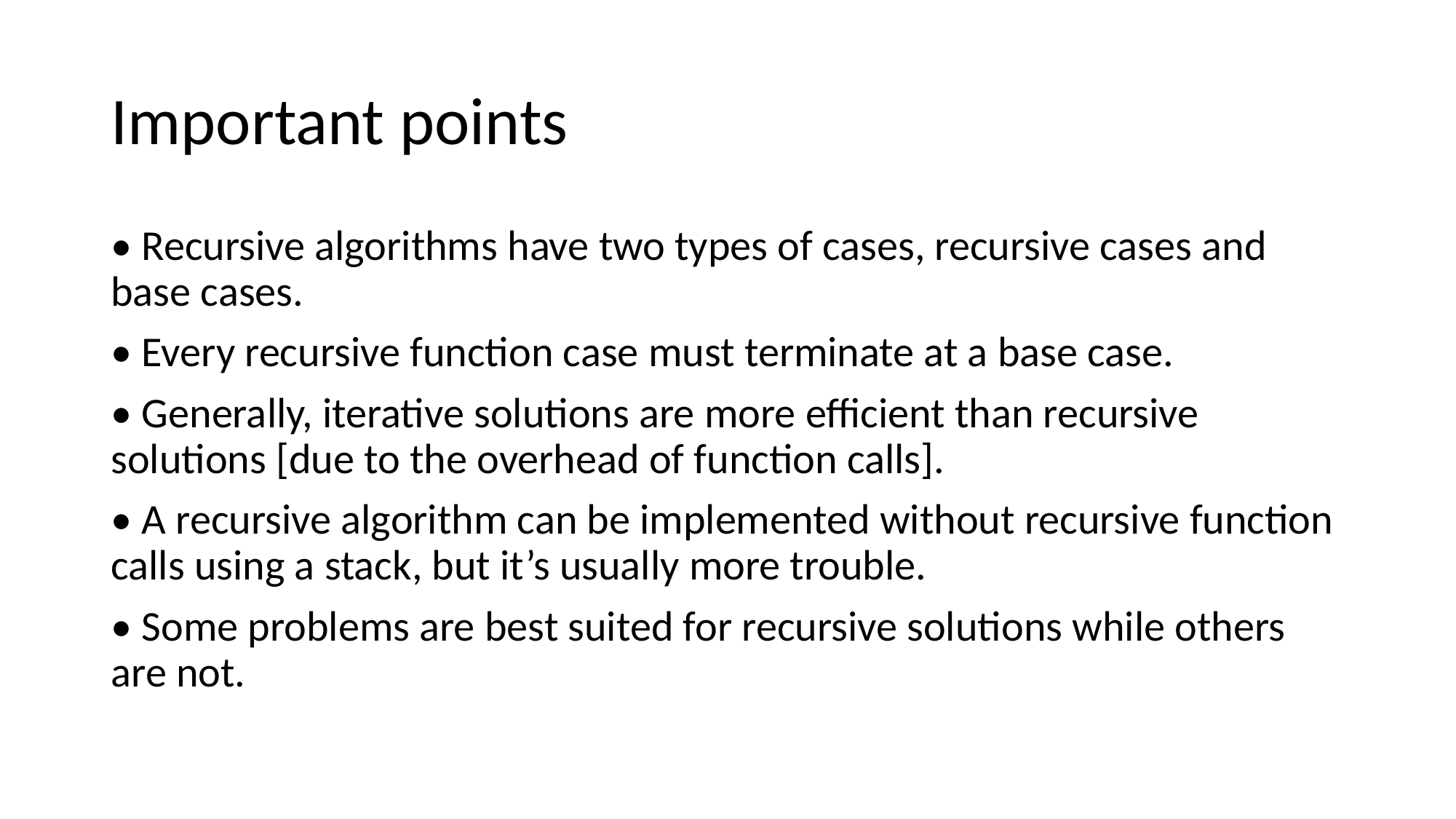

# Important points
• Recursive algorithms have two types of cases, recursive cases and base cases.
• Every recursive function case must terminate at a base case.
• Generally, iterative solutions are more efficient than recursive solutions [due to the overhead of function calls].
• A recursive algorithm can be implemented without recursive function calls using a stack, but it’s usually more trouble.
• Some problems are best suited for recursive solutions while others are not.